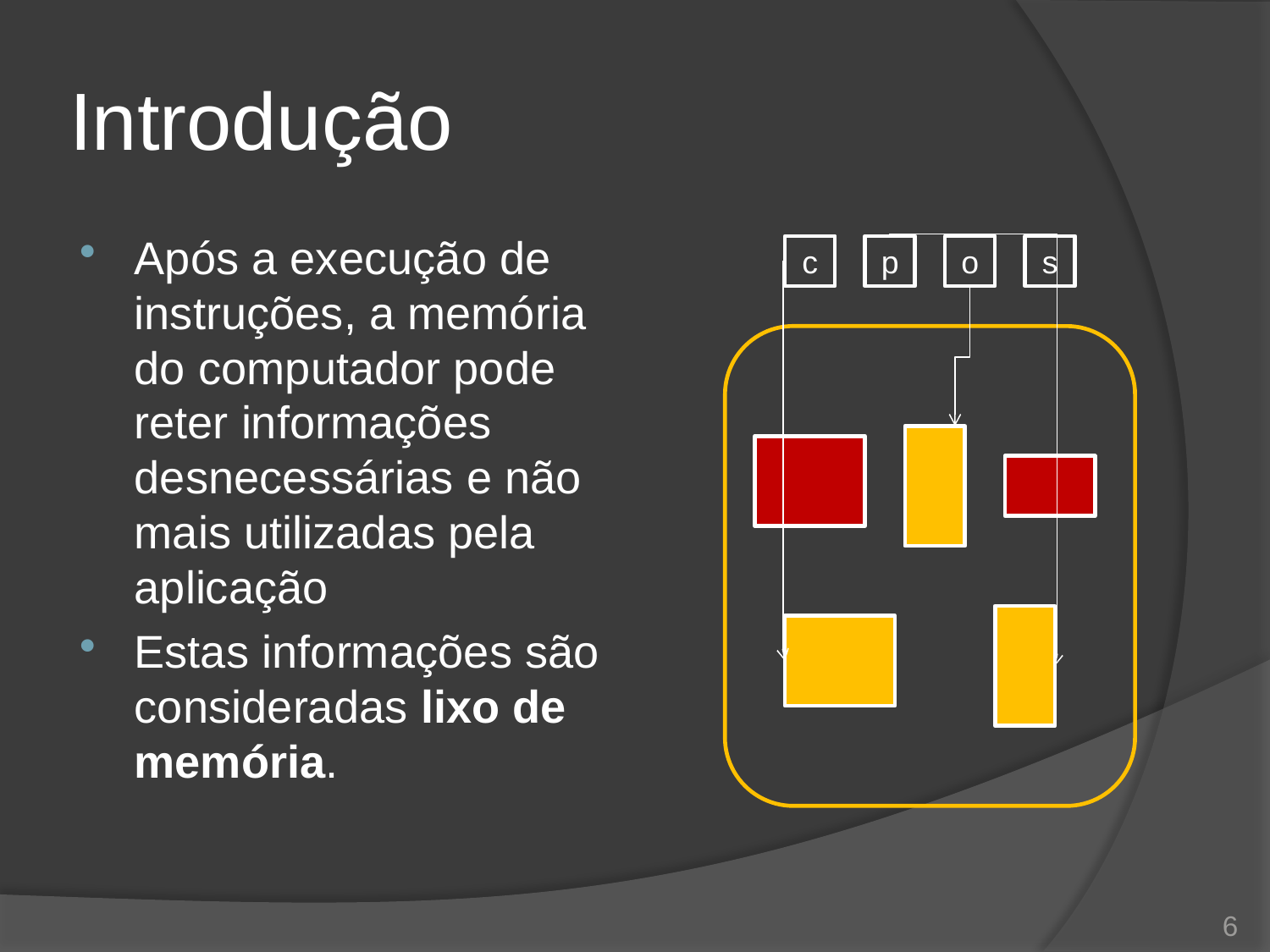

# Introdução
Após a execução de instruções, a memória do computador pode reter informações desnecessárias e não mais utilizadas pela aplicação
Estas informações são consideradas lixo de memória.
c
p
o
s

6